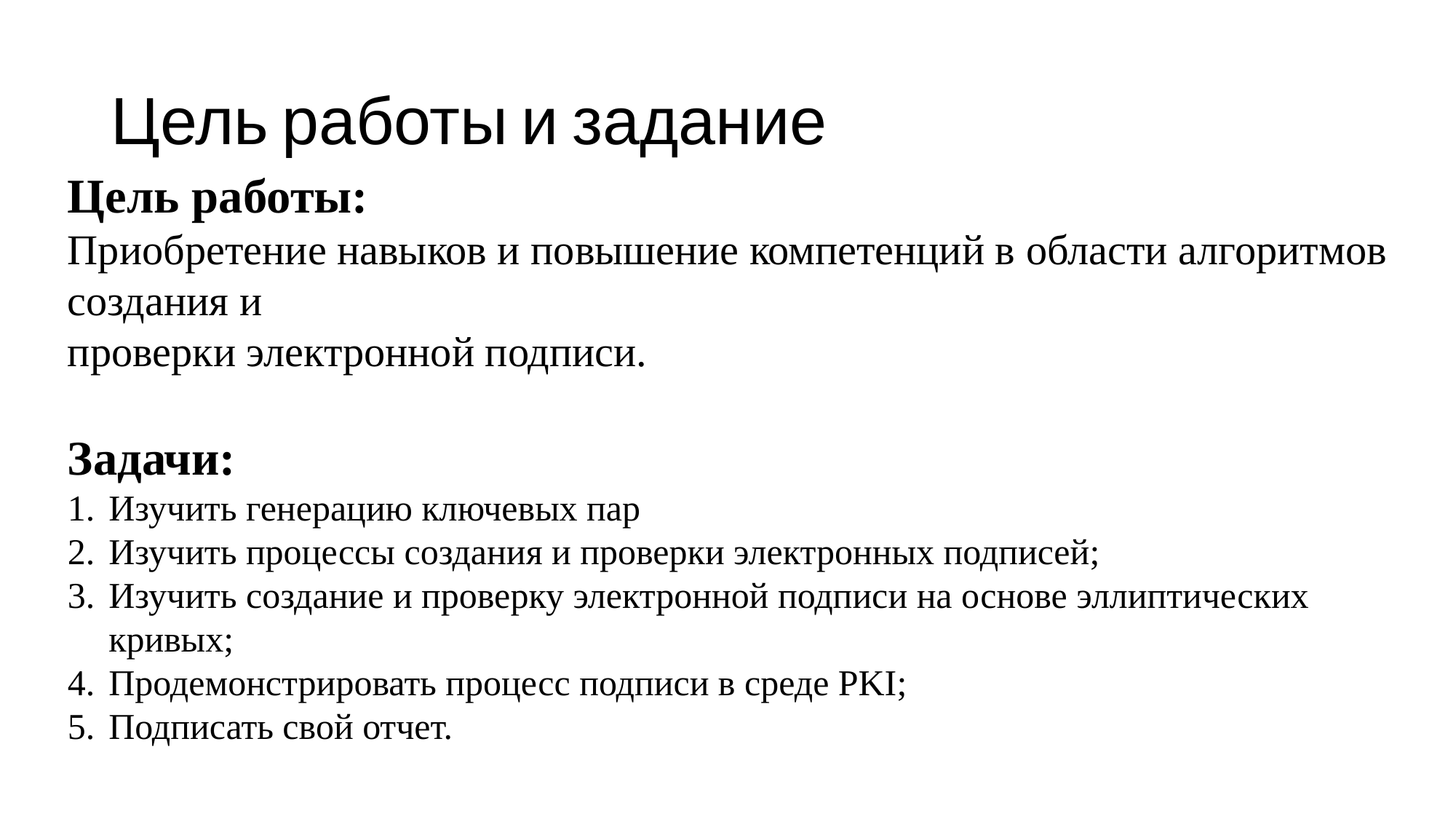

# Цель работы и задание
Цель работы:
Приобретение навыков и повышение компетенций в области алгоритмов создания и
проверки электронной подписи.

Задачи:
Изучить генерацию ключевых пар
Изучить процессы создания и проверки электронных подписей;
Изучить создание и проверку электронной подписи на основе эллиптических кривых;
Продемонстрировать процесс подписи в среде PKI;
Подписать свой отчет.